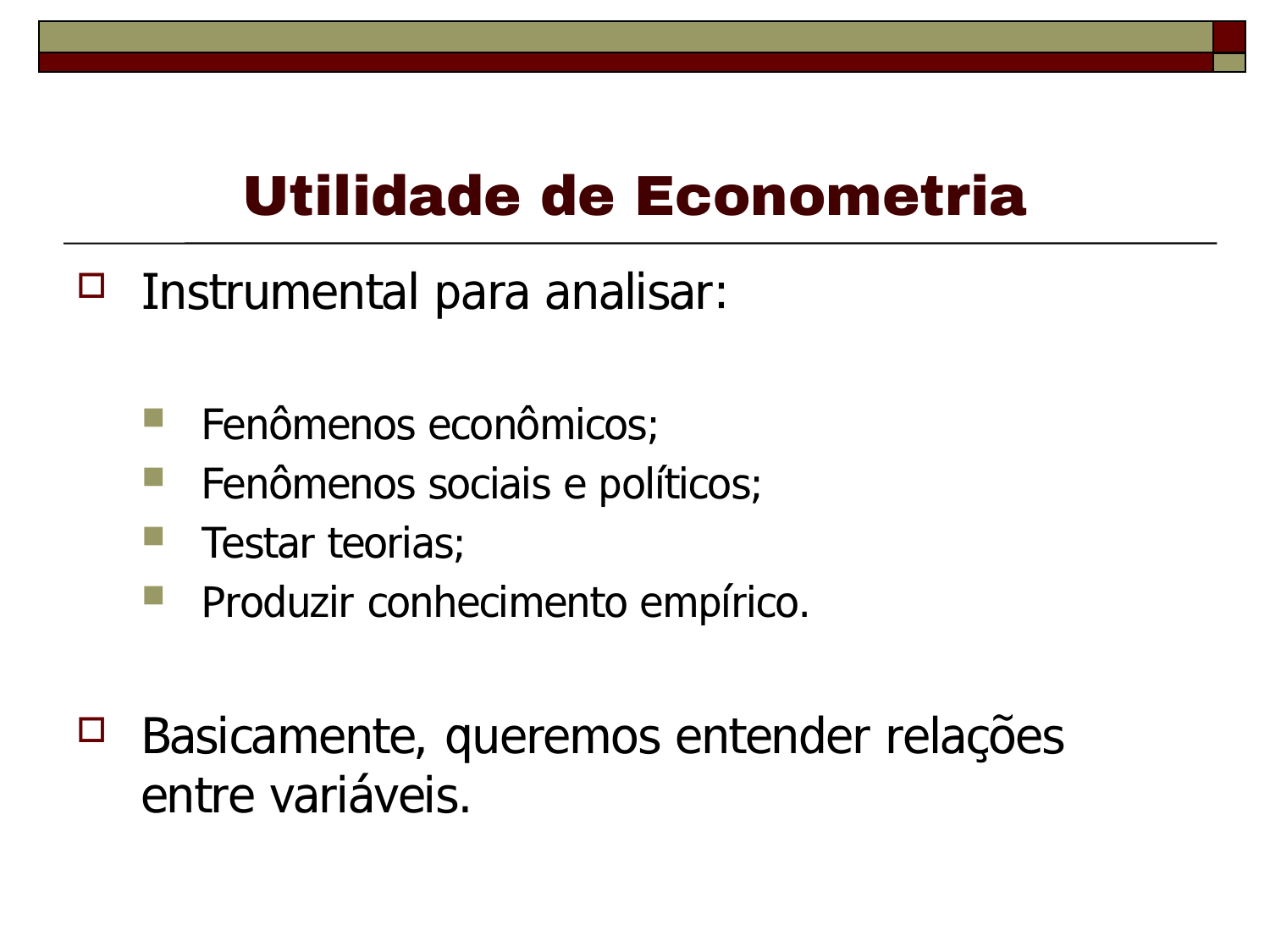

# Utilidade de Econometria
Instrumental para analisar:

Fenômenos econômicos;
Fenômenos sociais e políticos;
Testar teorias;
Produzir conhecimento empírico.

Basicamente, queremos entender relações entre variáveis.